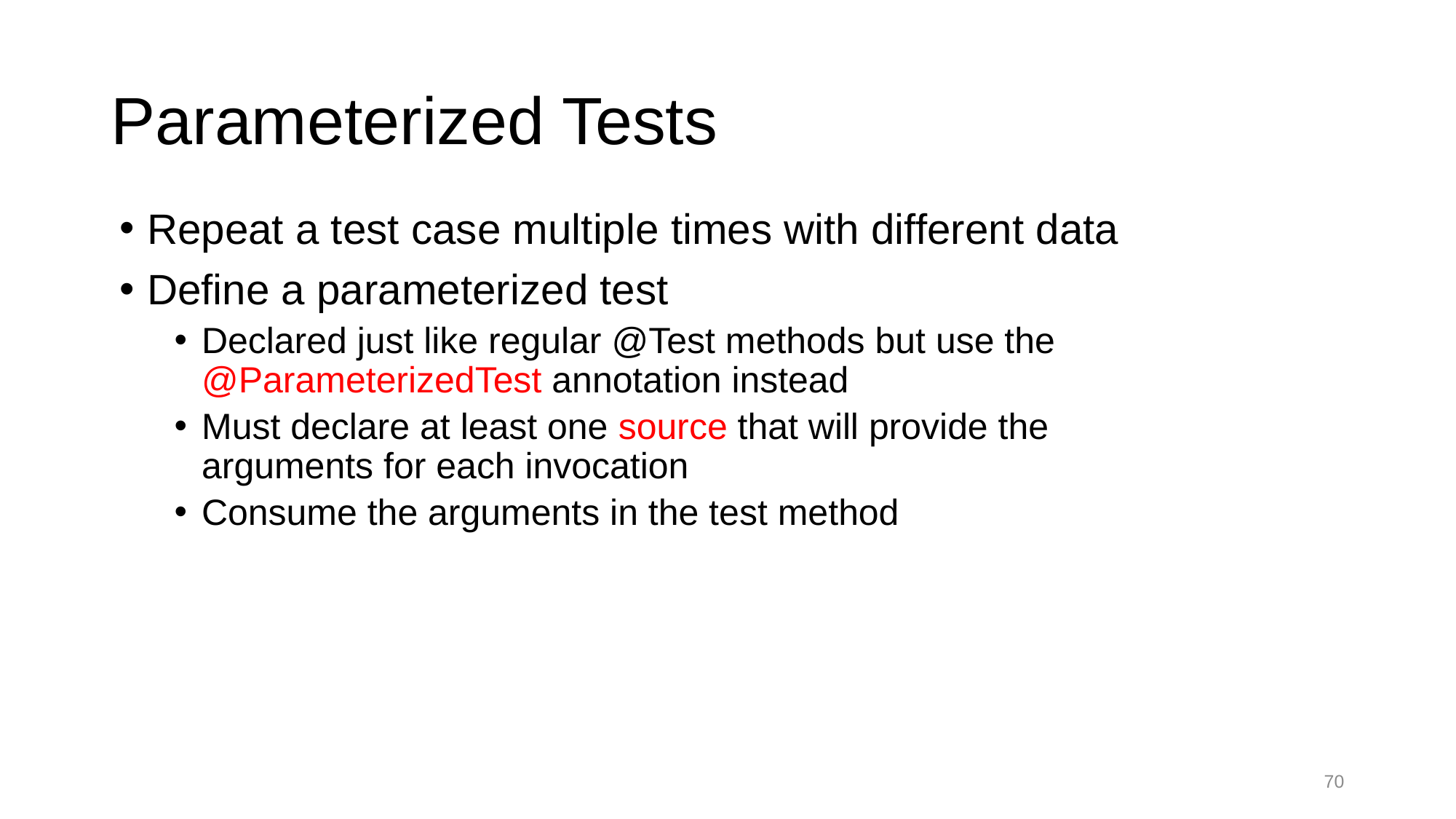

# Parameterized Tests
Repeat a test case multiple times with different data
Define a parameterized test
Declared just like regular @Test methods but use the @ParameterizedTest annotation instead
Must declare at least one source that will provide the arguments for each invocation
Consume the arguments in the test method
70